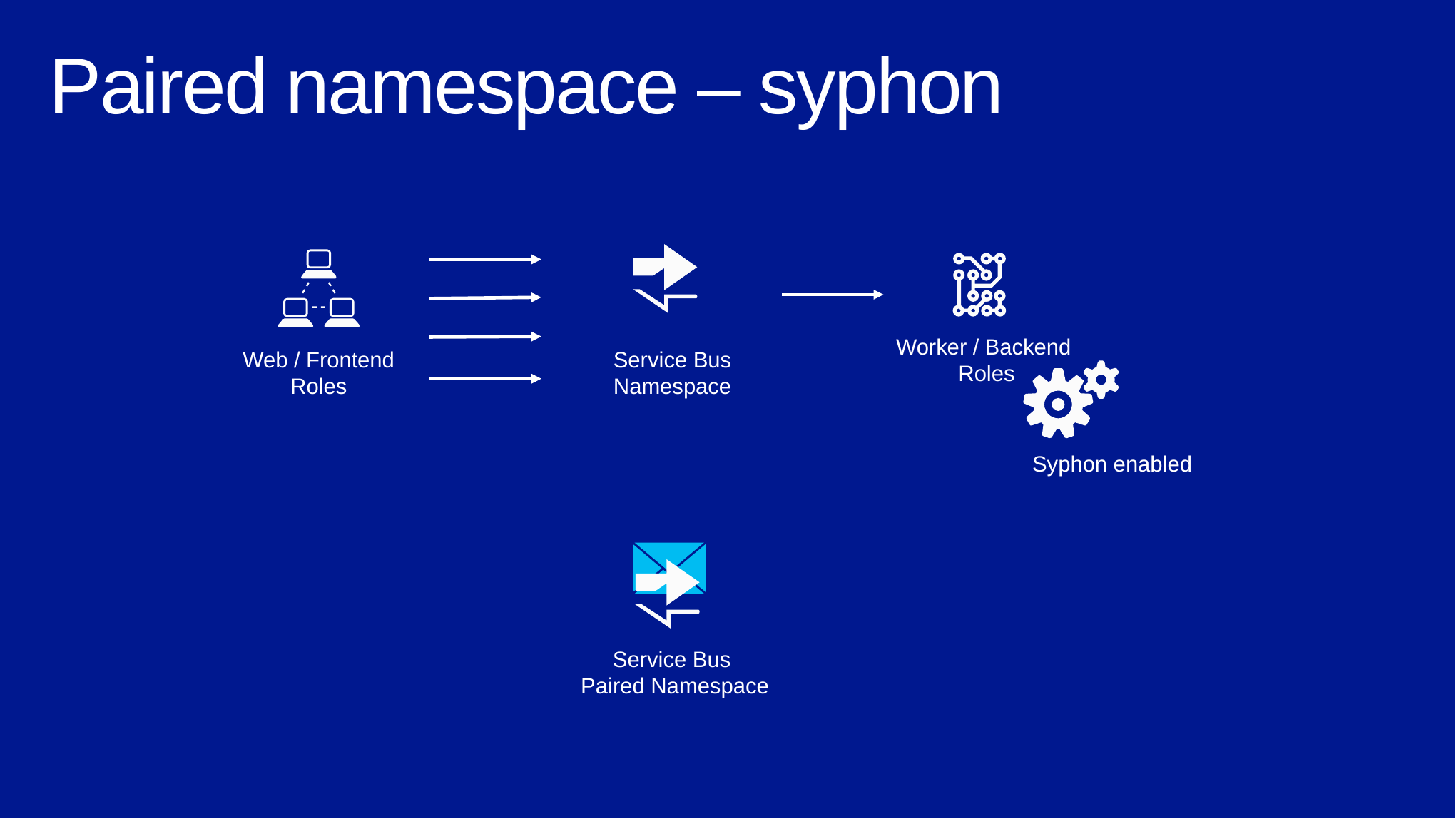

# Paired namespace – syphon

Service Bus
Namespace

Web / Frontend
Roles

Worker / Backend
Roles

Syphon enabled

Service Bus
Paired Namespace